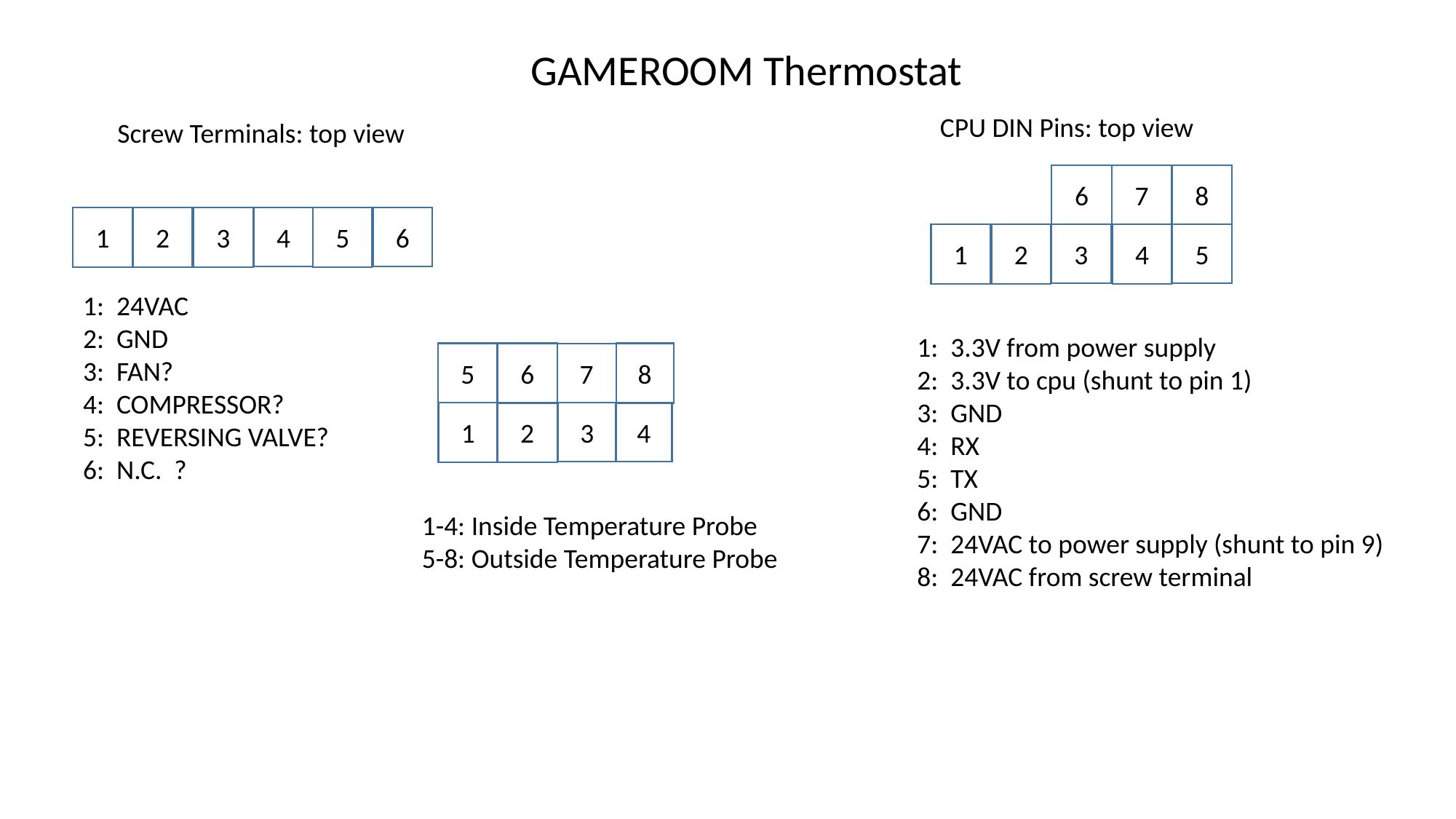

GAMEROOM Thermostat
CPU DIN Pins: top view
Screw Terminals: top view
7
8
6
1
2
3
4
5
6
1
2
3
4
5
1:  24VAC
2:  GND
3:  FAN?
4:  COMPRESSOR?
5:  REVERSING VALVE?
6:  N.C.  ?
1:  3.3V from power supply
2:  3.3V to cpu (shunt to pin 1)
3:  GND
4:  RX
5:  TX
6:  GND
7:  24VAC to power supply (shunt to pin 9)
8:  24VAC from screw terminal
5
6
8
7
4
1
2
3
1-4: Inside Temperature Probe
5-8: Outside Temperature Probe